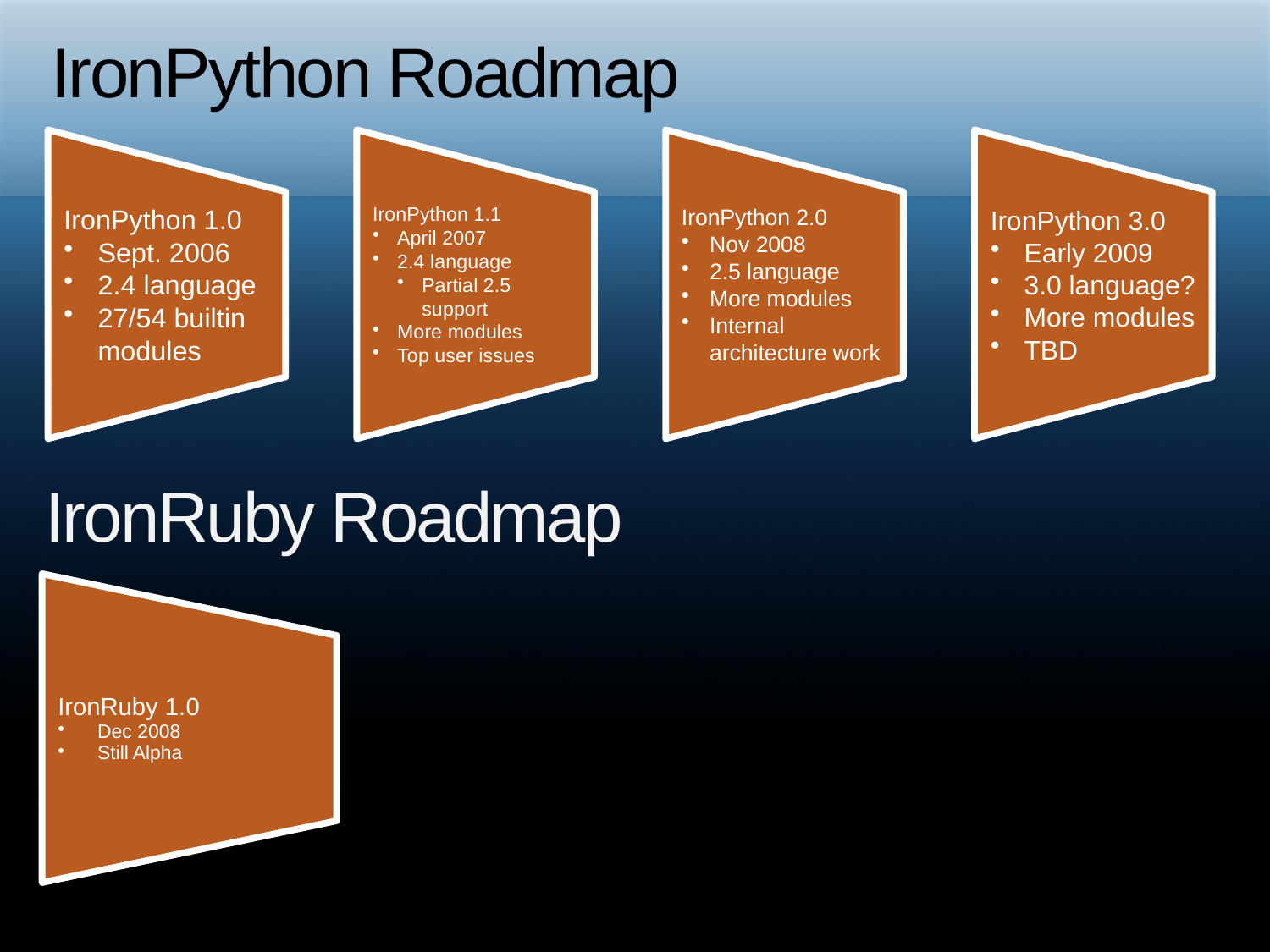

# IronPython Roadmap
IronPython 1.0
IronPython 1.1
April 2007
2.4 language
IronPython 2.0
Nov 2008
2.5 language
2.4 language
27/54 builtin modules
Sept. 2006
IronPython 3.0
Early 2009
Partial 2.5 support
More modules
Top user issues
More modules
3.0 language?
More modules
Internal architecture work
TBD
IronRuby Roadmap
IronRuby 1.0
Still Alpha
Dec 2008